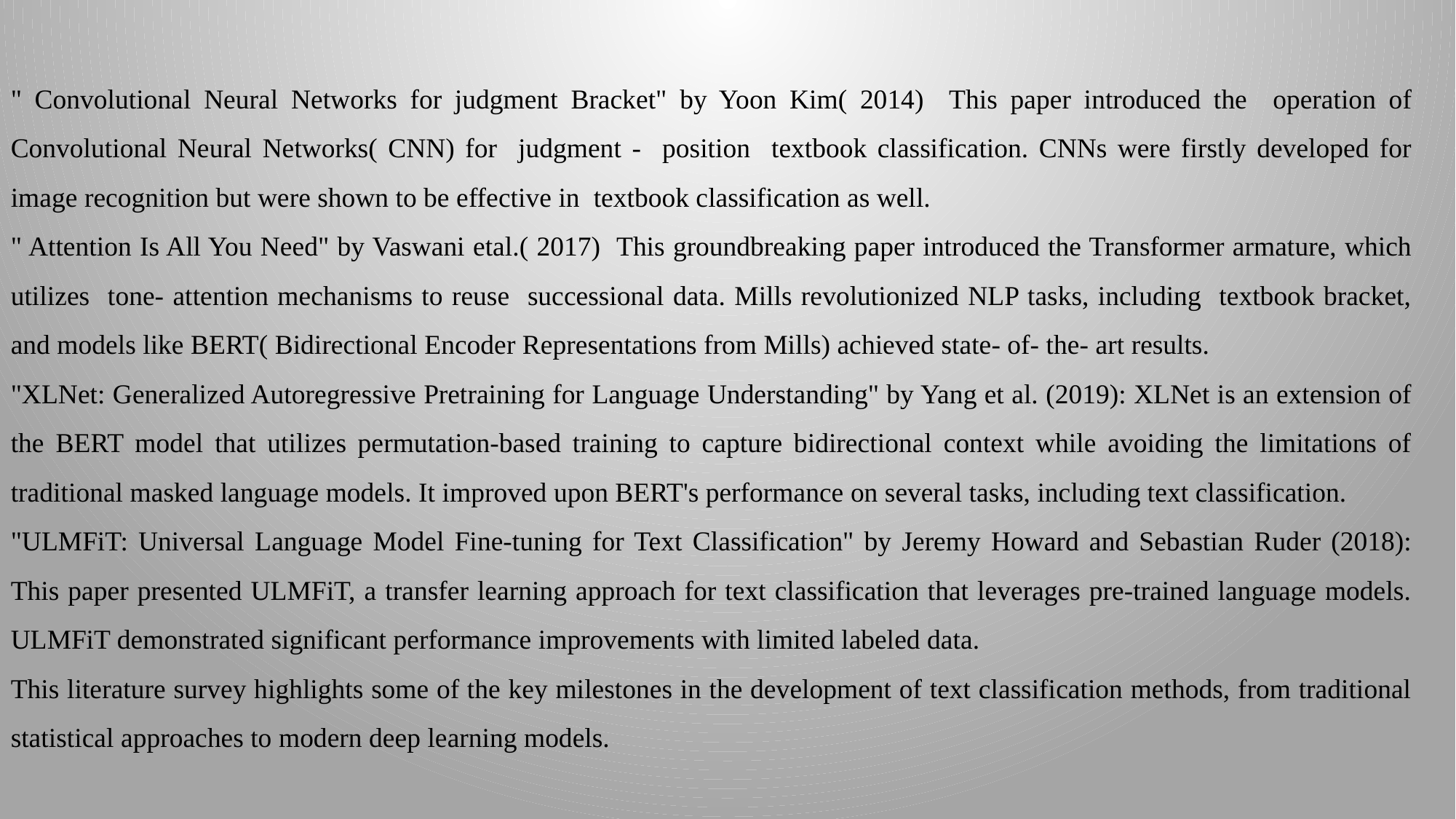

" Convolutional Neural Networks for judgment Bracket" by Yoon Kim( 2014)  This paper introduced the  operation of Convolutional Neural Networks( CNN) for  judgment -  position  textbook classification. CNNs were firstly developed for image recognition but were shown to be effective in  textbook classification as well.
" Attention Is All You Need" by Vaswani etal.( 2017)  This groundbreaking paper introduced the Transformer armature, which utilizes  tone- attention mechanisms to reuse  successional data. Mills revolutionized NLP tasks, including  textbook bracket, and models like BERT( Bidirectional Encoder Representations from Mills) achieved state- of- the- art results.
"XLNet: Generalized Autoregressive Pretraining for Language Understanding" by Yang et al. (2019): XLNet is an extension of the BERT model that utilizes permutation-based training to capture bidirectional context while avoiding the limitations of traditional masked language models. It improved upon BERT's performance on several tasks, including text classification.
"ULMFiT: Universal Language Model Fine-tuning for Text Classification" by Jeremy Howard and Sebastian Ruder (2018): This paper presented ULMFiT, a transfer learning approach for text classification that leverages pre-trained language models. ULMFiT demonstrated significant performance improvements with limited labeled data.
This literature survey highlights some of the key milestones in the development of text classification methods, from traditional statistical approaches to modern deep learning models.